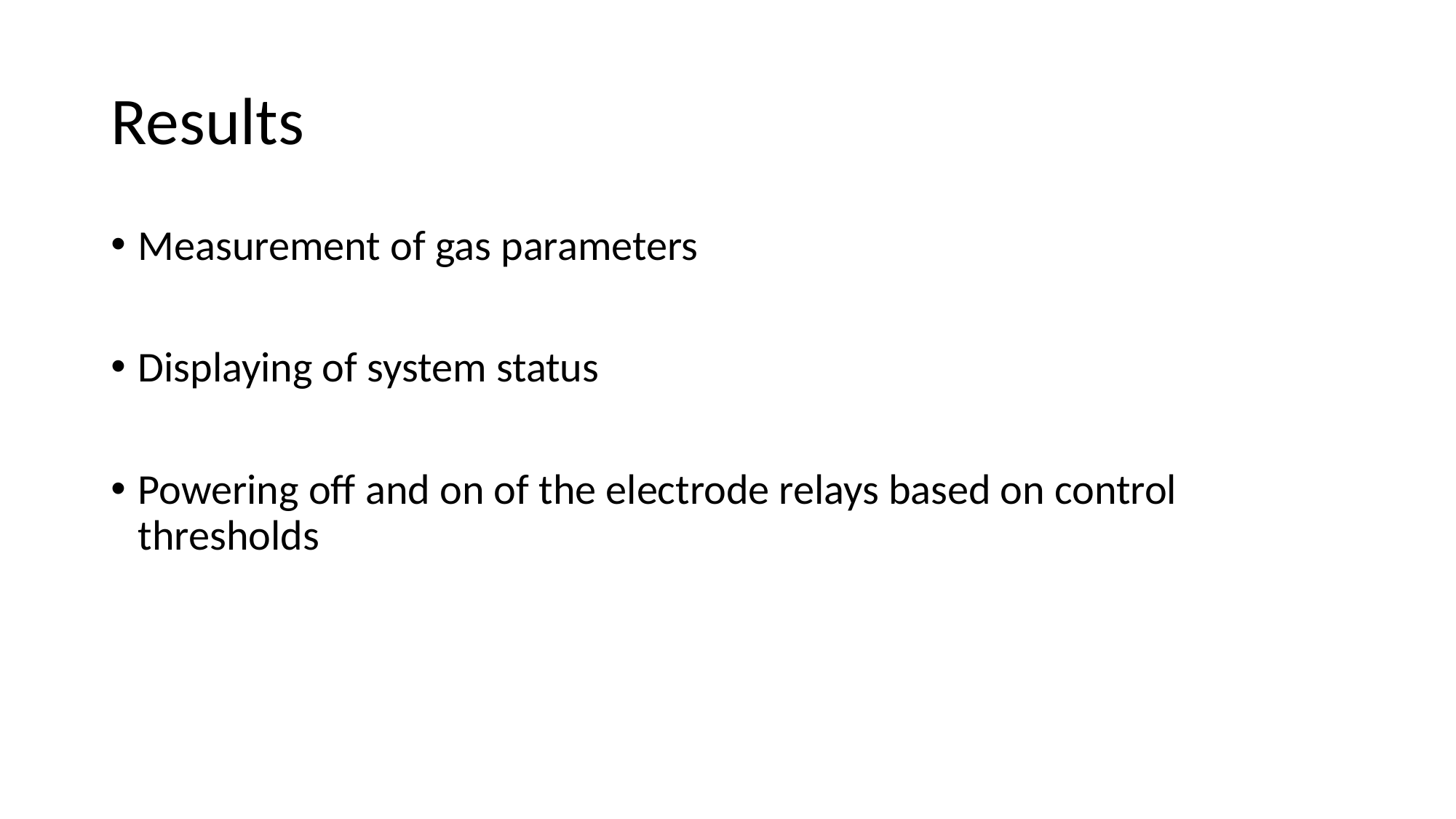

# Results
Measurement of gas parameters

Displaying of system status

Powering off and on of the electrode relays based on control thresholds